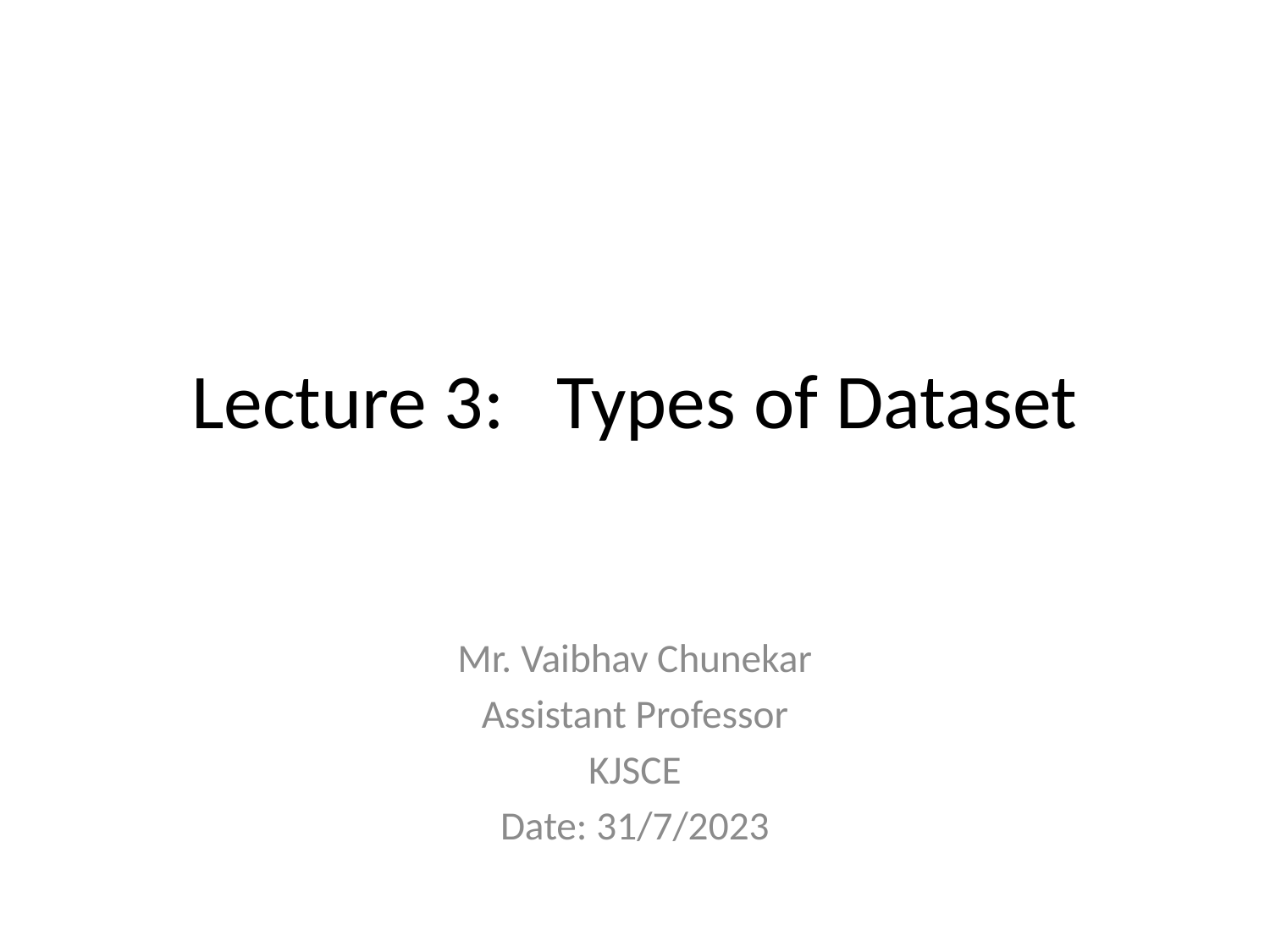

# Lecture 3:   Types of Dataset
Mr. Vaibhav Chunekar
Assistant Professor
KJSCE
Date: 31/7/2023